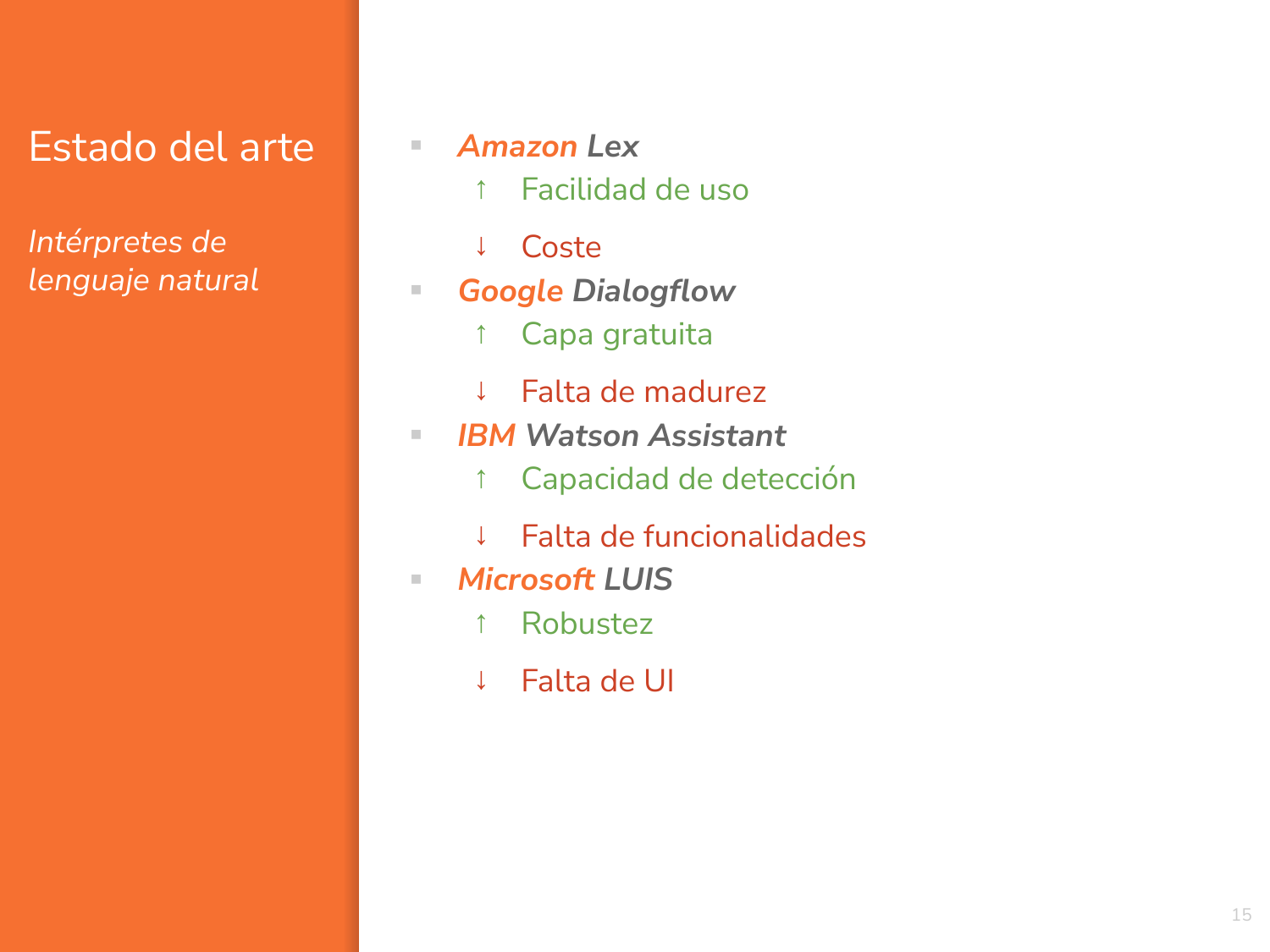

Amazon Lex
Facilidad de uso
Coste
Google Dialogflow
Capa gratuita
Falta de madurez
IBM Watson Assistant
Capacidad de detección
Falta de funcionalidades
Microsoft LUIS
Robustez
Falta de UI

# Estado del arte

Intérpretes de lenguaje natural
15